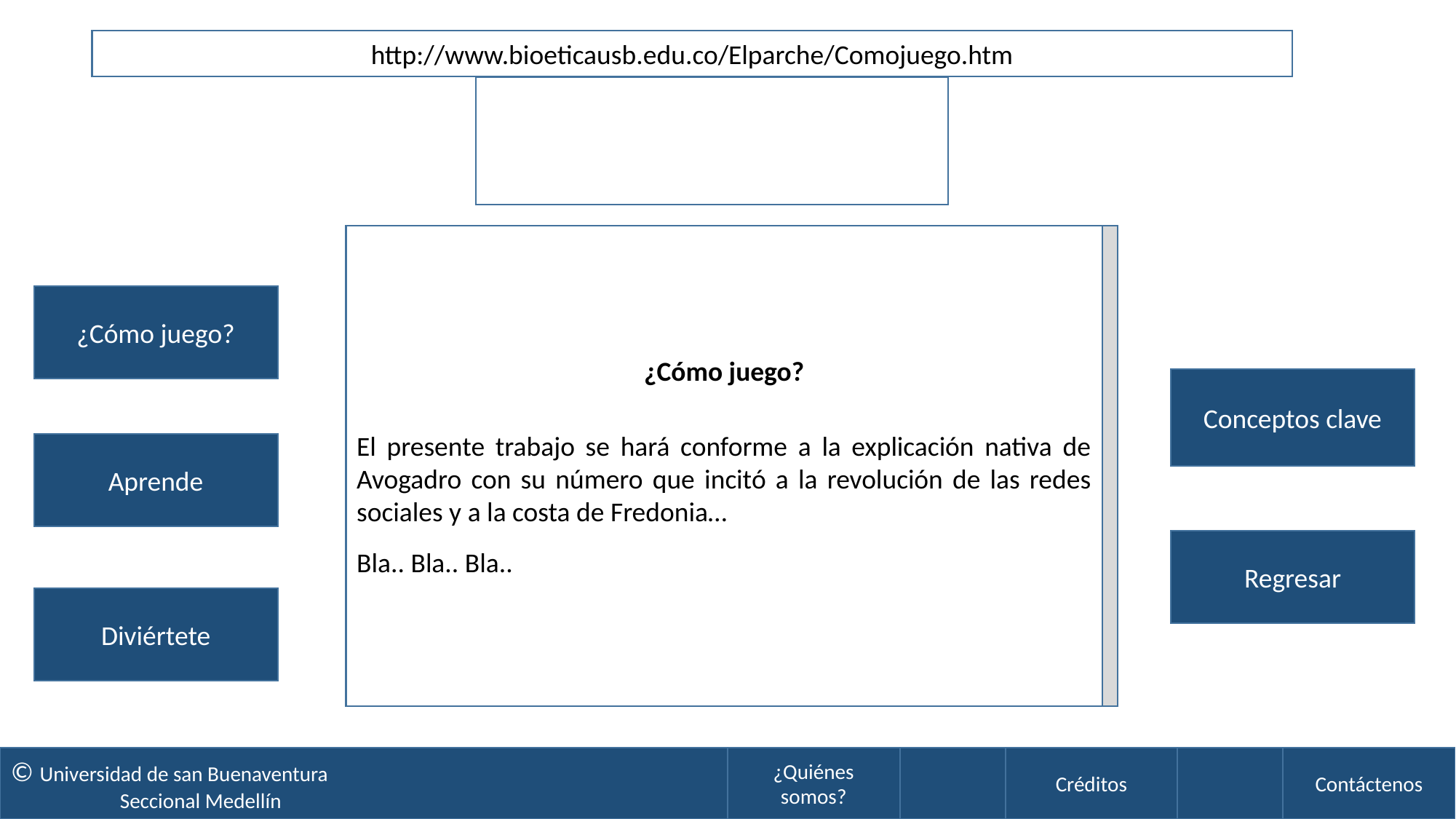

http://www.bioeticausb.edu.co/Elparche/Comojuego.htm

El parche
¿Cómo juego?

El presente trabajo se hará conforme a la explicación nativa de Avogadro con su número que incitó a la revolución de las redes sociales y a la costa de Fredonia…
Bla.. Bla.. Bla..

¿Cómo juego?
Conceptos clave
Aprende
Regresar

Diviértete

© Universidad de san Buenaventura
	Seccional Medellín
¿Quiénes somos?
Contáctenos
Créditos